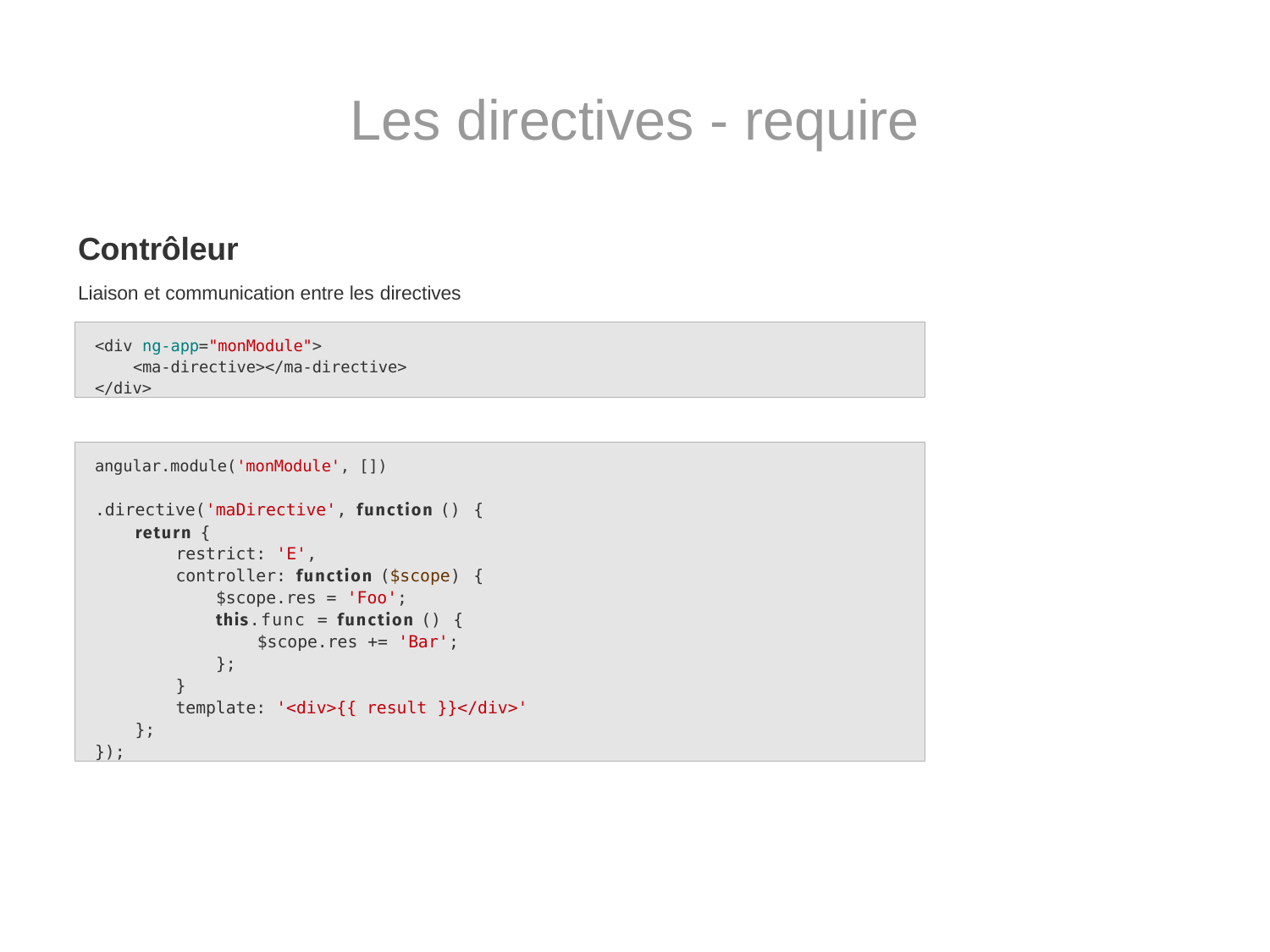

# Les directives - require
Contrôleur
Liaison et communication entre les directives
<div ng-app="monModule">
<ma-directive></ma-directive>
</div>
angular.module('monModule', [])

.directive('maDirective', function () {
return {
restrict: 'E',
controller: function ($scope) {
$scope.res = 'Foo';
this.func = function () {
$scope.res += 'Bar';
};
}
template: '<div>{{ result }}</div>'
};
});